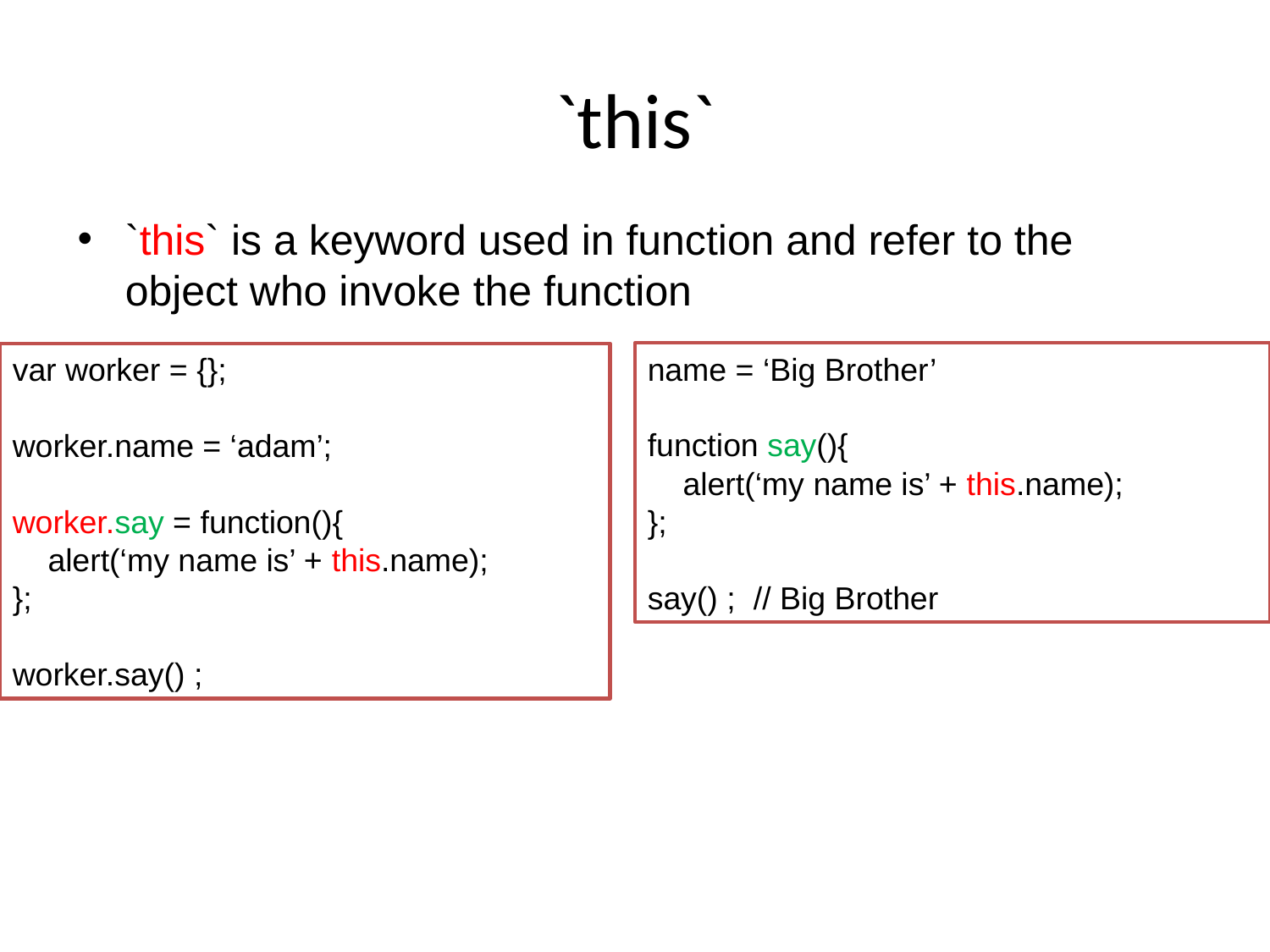

# `this`
`this` is a keyword used in function and refer to the object who invoke the function
name = ‘Big Brother’

function say(){
    alert(‘my name is’ + this.name);
};

say() ;  // Big Brother
var worker = {};

worker.name = ‘adam’;

worker.say = function(){
    alert(‘my name is’ + this.name);
};

worker.say() ;